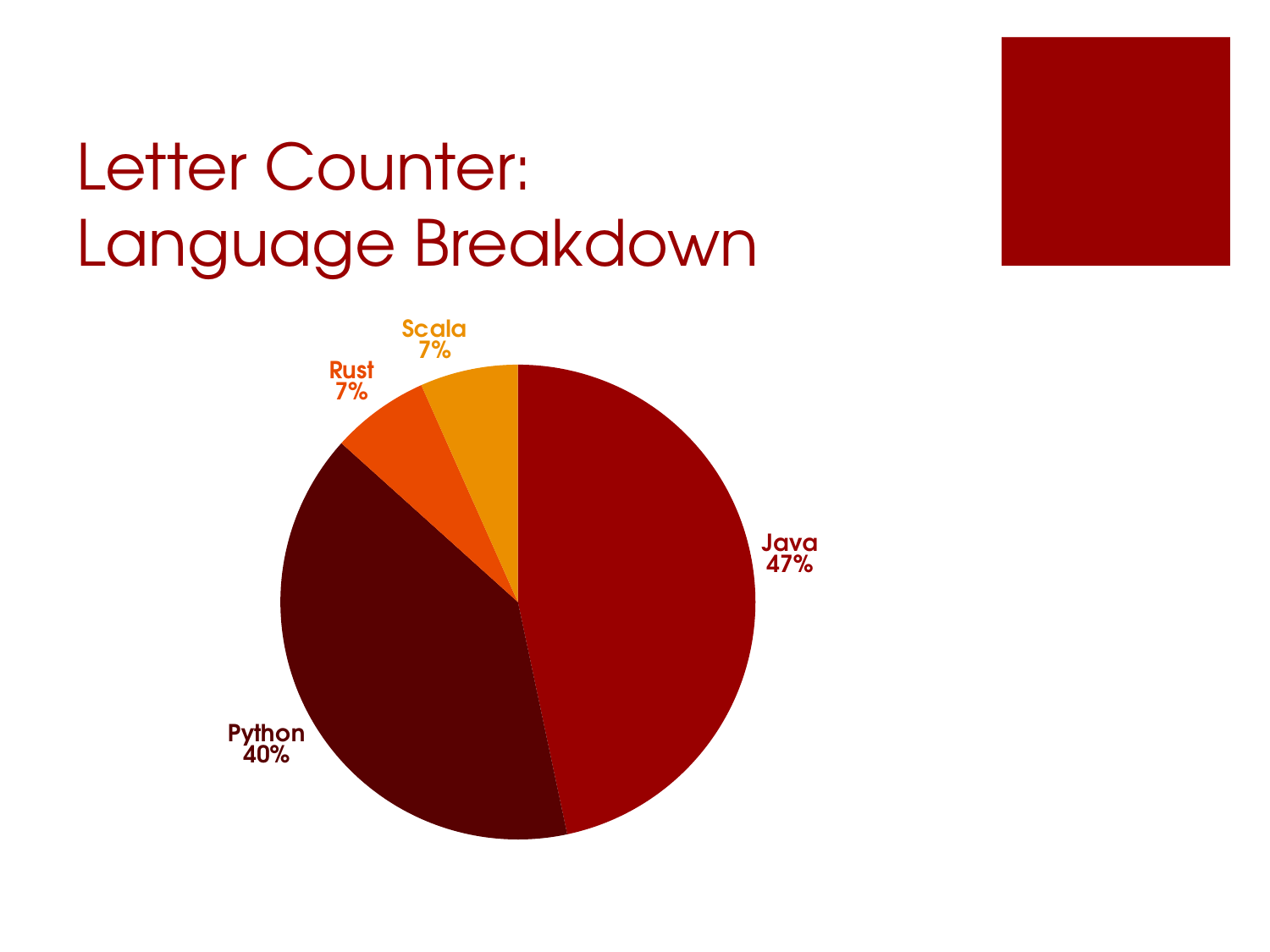

# Letter Counter: Language Breakdown

### Chart

| Category | Total |
|---|---|
| Java | 7.0 |
| Python | 6.0 |
| Rust | 1.0 |
| Scala | 1.0 |